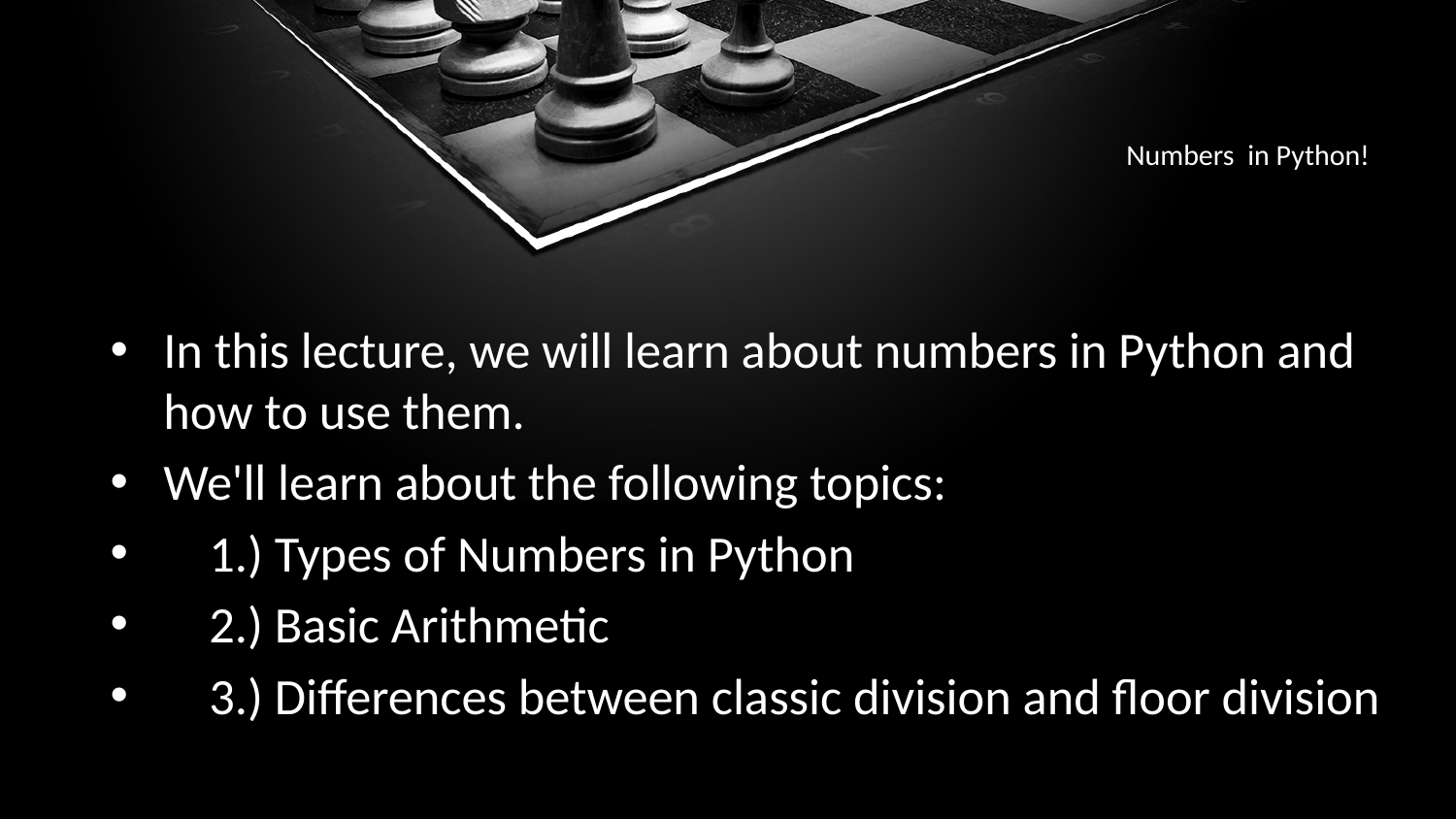

# Numbers  in Python!

In this lecture, we will learn about numbers in Python and how to use them.
We'll learn about the following topics:
    1.) Types of Numbers in Python
    2.) Basic Arithmetic
    3.) Differences between classic division and floor division